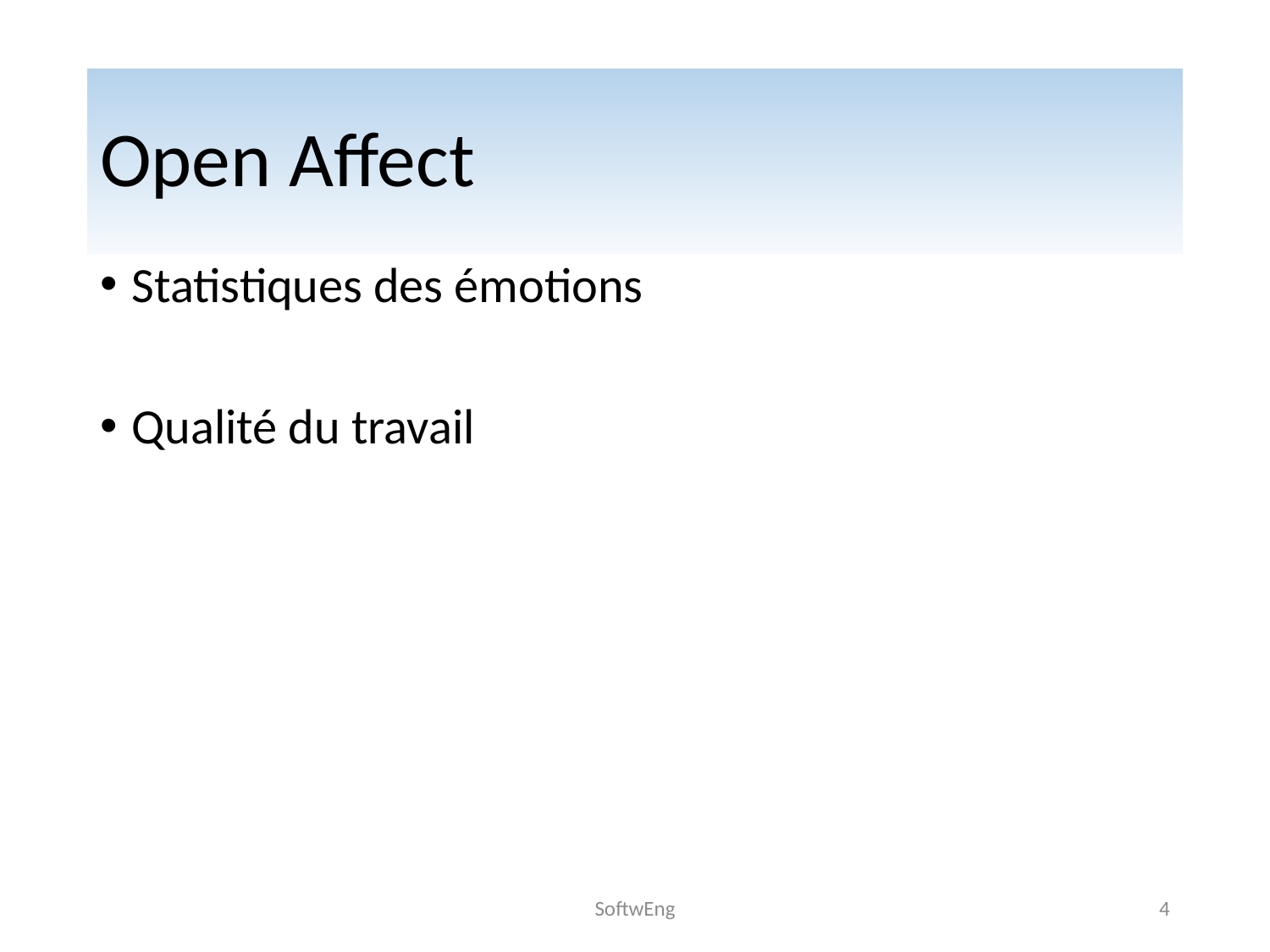

Open Affect
Statistiques des émotions

Qualité du travail

SoftwEng
4